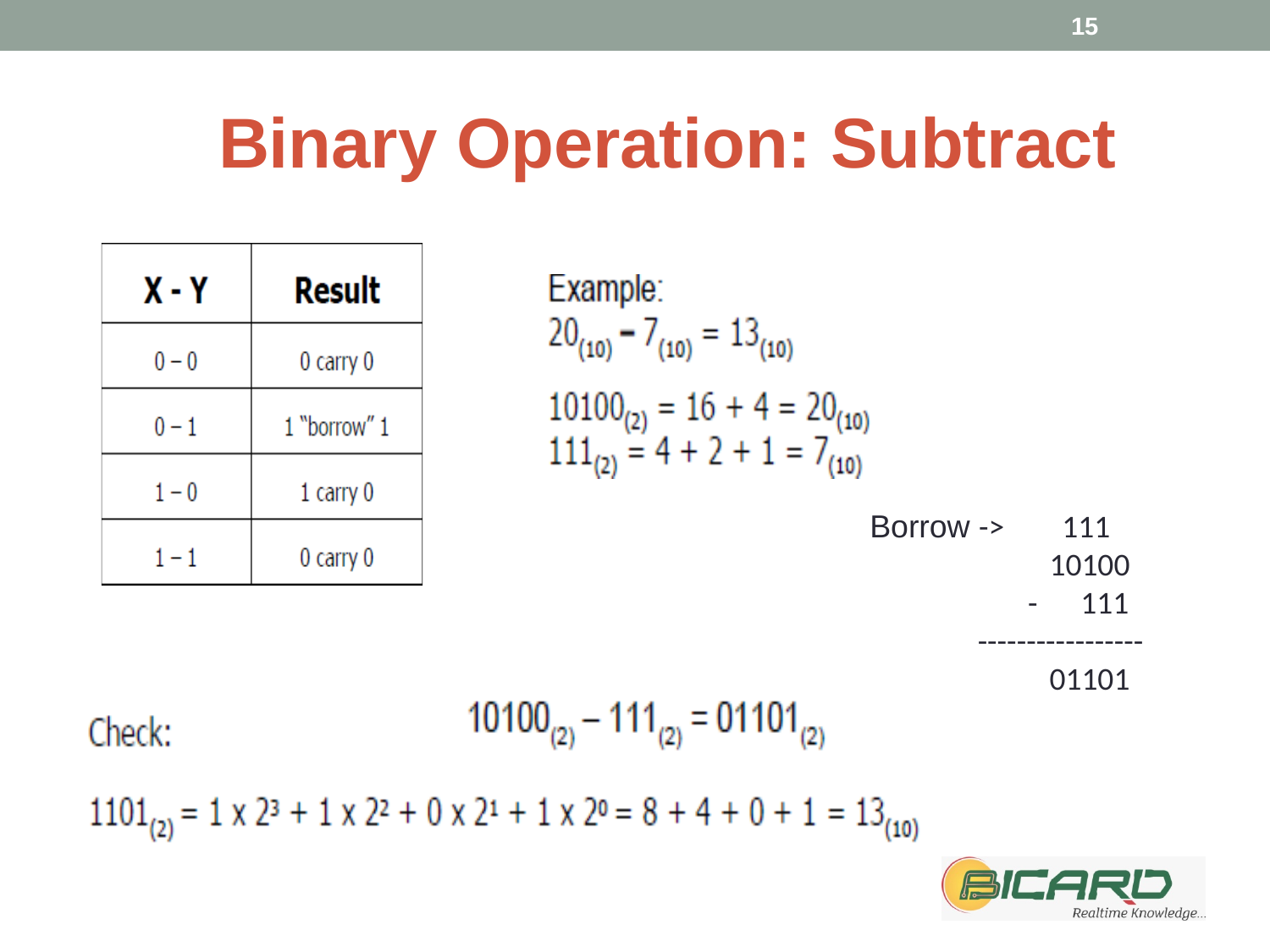

15
# Binary Operation: Subtract

Borrow ->        111
                         10100
                      -      111
               -----------------
                         01101